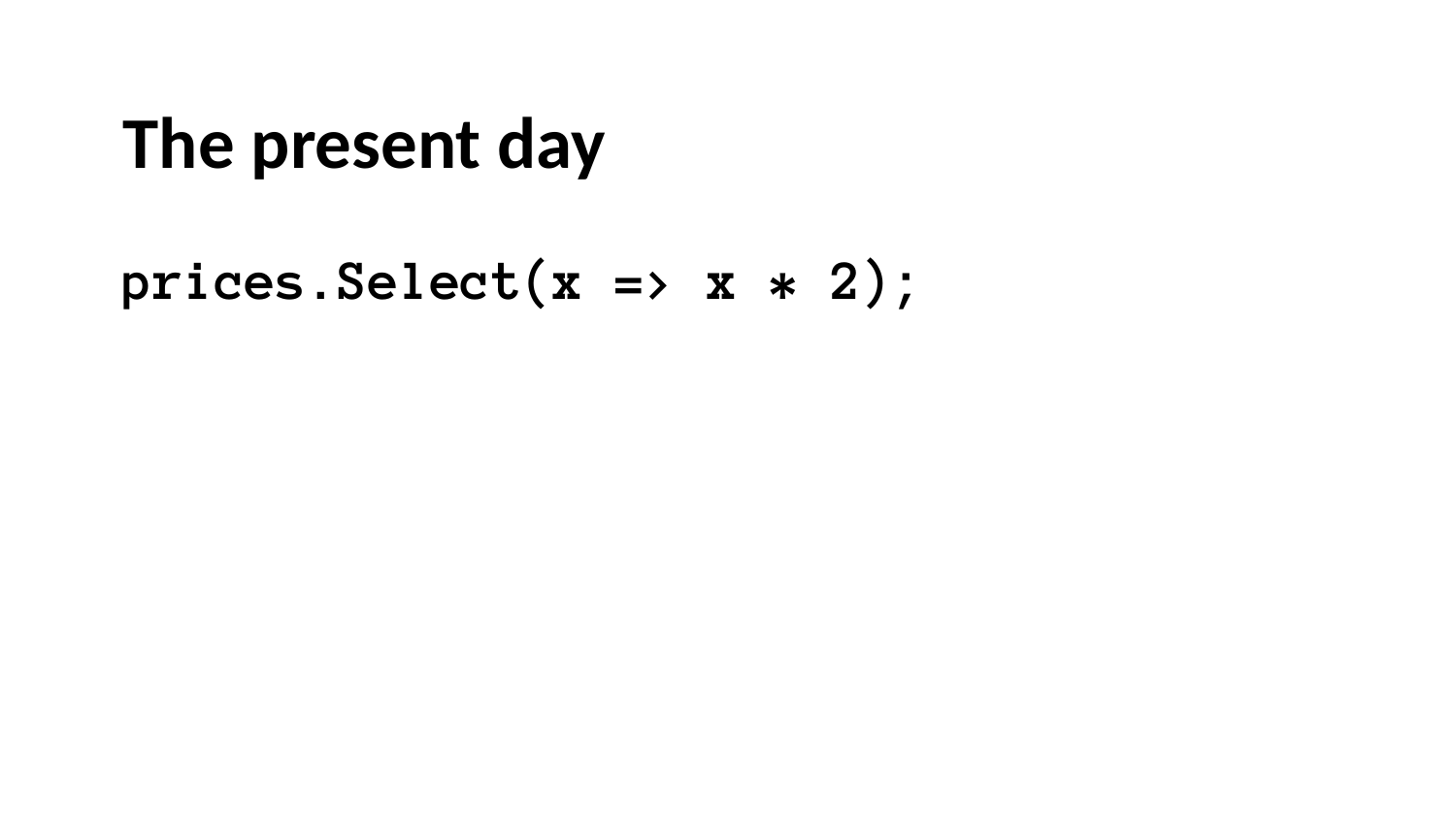

The present day
prices.Select(x => x * 2);